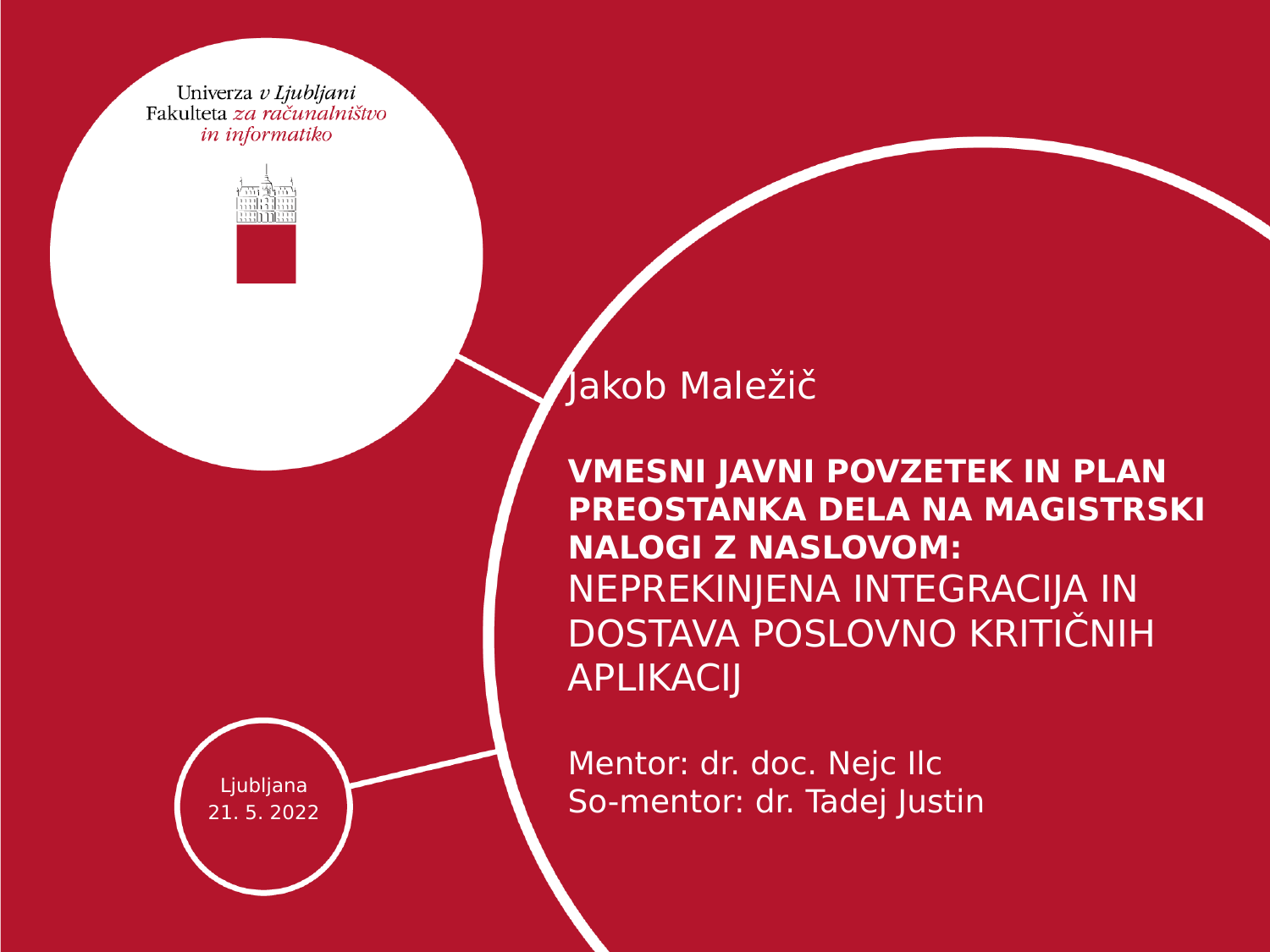

Jakob Maležič

Vmesni javni povzetek in plan preostanka dela Na magistrski nalogi z naslovom:
Neprekinjena integracija in dostava poslovno kritičnih aplikacij

Mentor: dr. doc. Nejc Ilc
So-mentor: dr. Tadej Justin
Ljubljana
21. 5. 2022